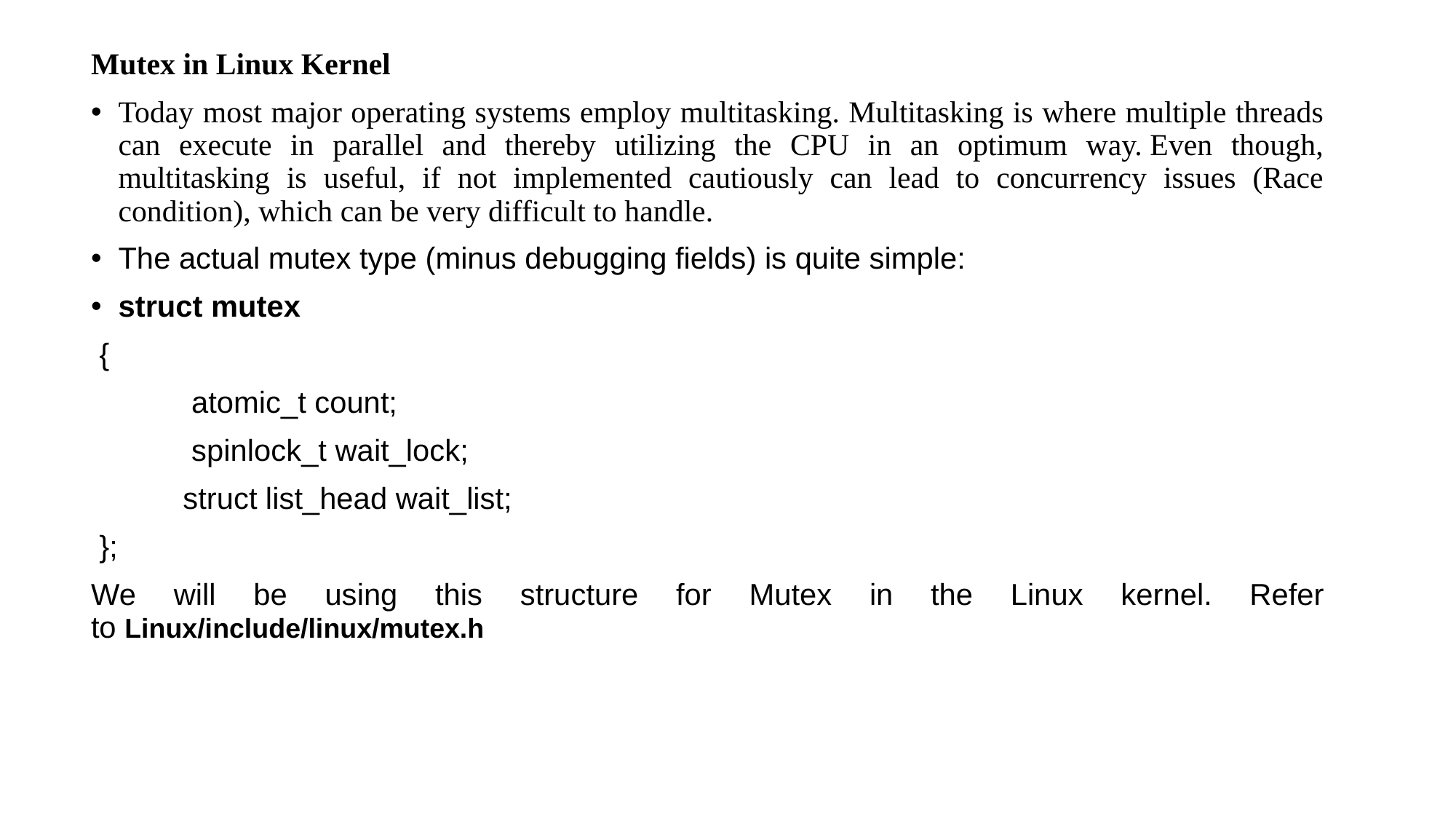

Mutex in Linux Kernel
Today most major operating systems employ multitasking. Multitasking is where multiple threads can execute in parallel and thereby utilizing the CPU in an optimum way. Even though, multitasking is useful, if not implemented cautiously can lead to concurrency issues (Race condition), which can be very difficult to handle.
The actual mutex type (minus debugging fields) is quite simple:
struct mutex
 {
            atomic_t count;
            spinlock_t wait_lock;
           struct list_head wait_list;
 };
We will be using this structure for Mutex in the Linux kernel. Refer to Linux/include/linux/mutex.h